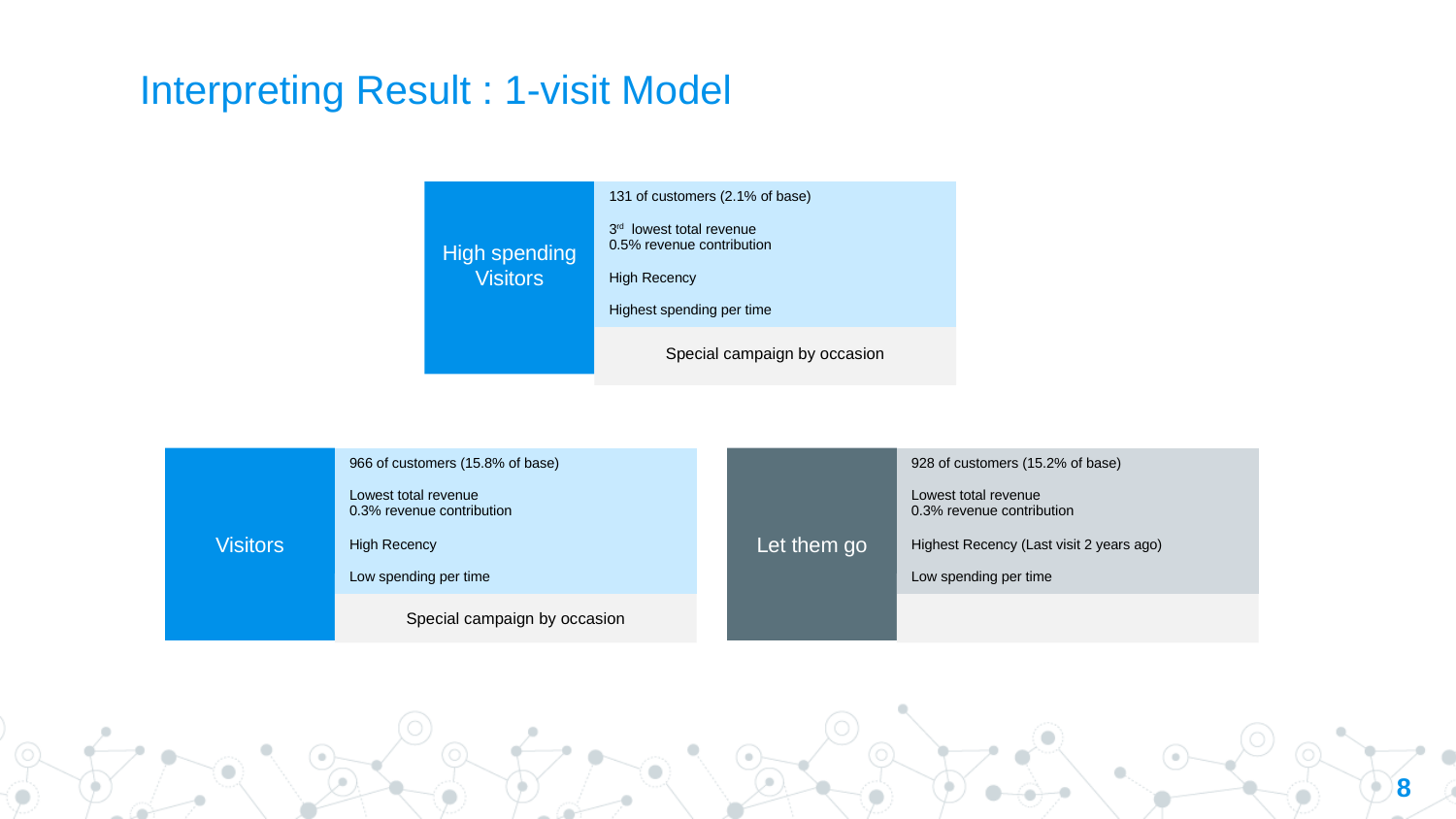

# Interpreting Result : 1-visit Model

High spending
Visitors

| 131 of customers (2.1% of base) |
| --- |
| 3rd lowest total revenue 0.5% revenue contribution |
| High Recency |
| Highest spending per time |

Special campaign by occasion

Visitors

| 966 of customers (15.8% of base) |
| --- |
| Lowest total revenue 0.3% revenue contribution |
| High Recency |
| Low spending per time |

Let them go

| 928 of customers (15.2% of base) |
| --- |
| Lowest total revenue 0.3% revenue contribution |
| Highest Recency (Last visit 2 years ago) |
| Low spending per time |

Special campaign by occasion
8